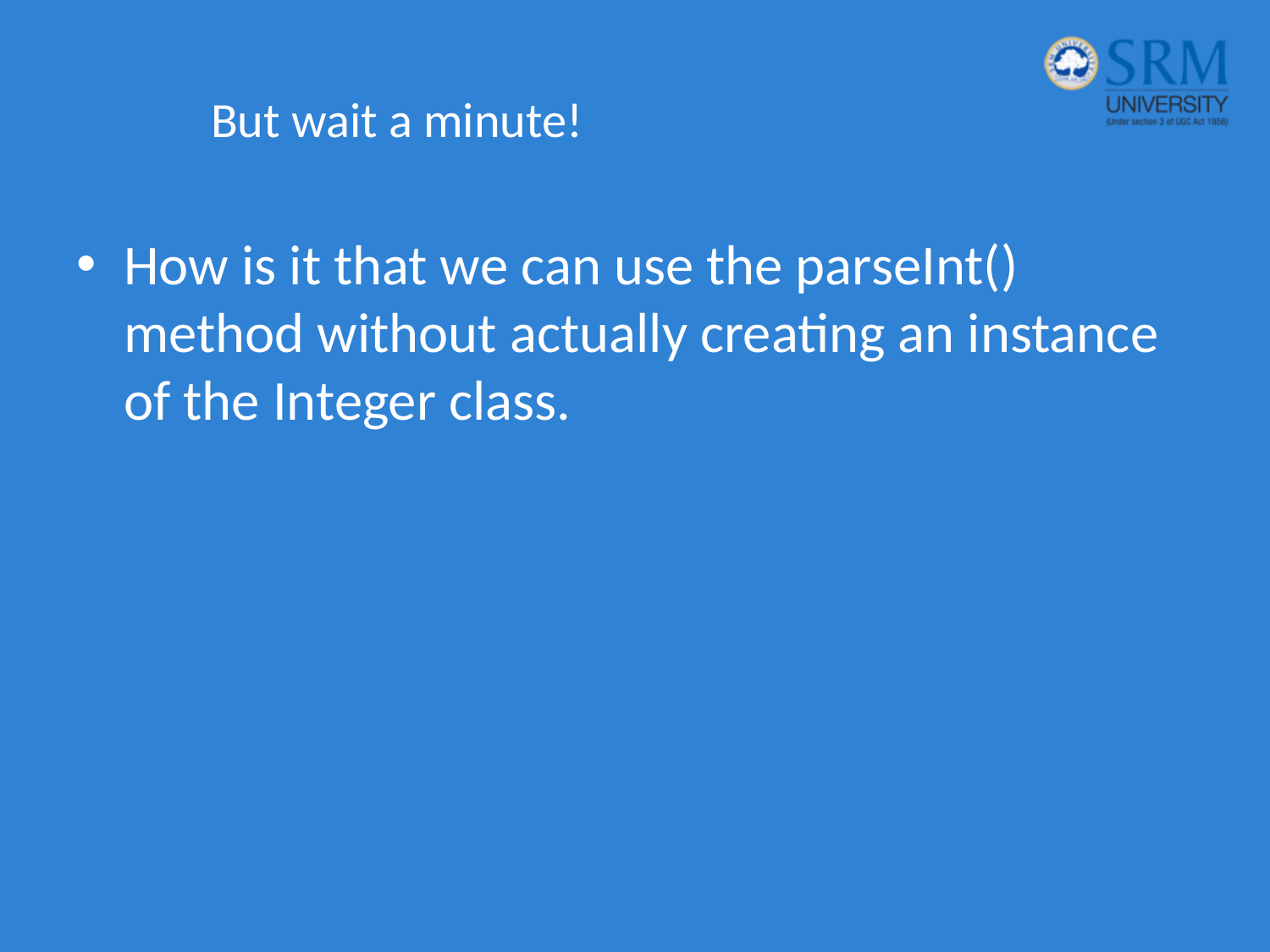

# But wait a minute!
How is it that we can use the parseInt() method without actually creating an instance of the Integer class.